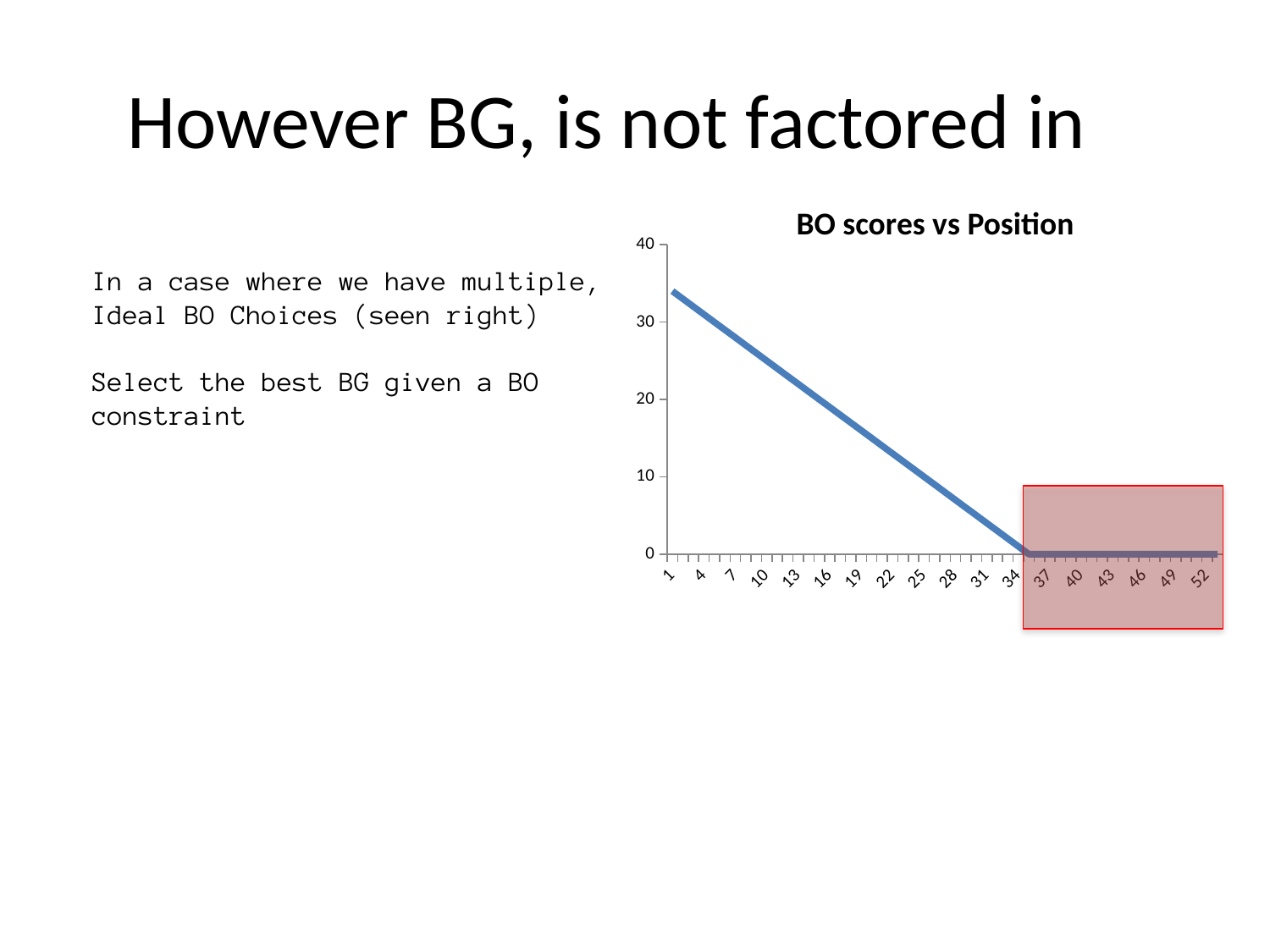

# However BG, is not factored in
BO scores vs Position

### Chart

| Category |  |
|---|---|
In a case where we have multiple,
Ideal BO Choices (seen right)

Select the best BG given a BO constraint